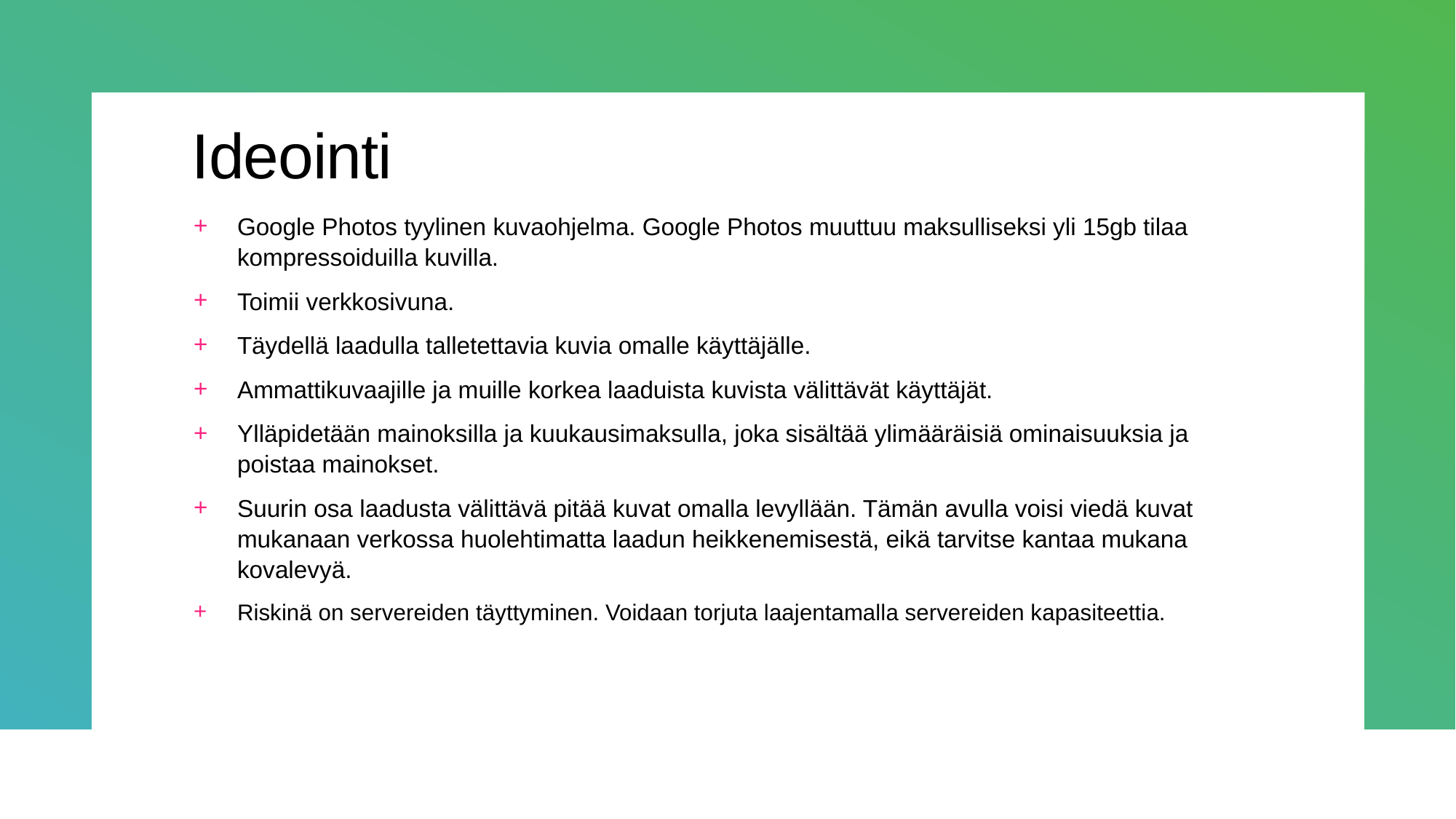

# Ideointi
Google Photos tyylinen kuvaohjelma. Google Photos muuttuu maksulliseksi yli 15gb tilaa kompressoiduilla kuvilla.
Toimii verkkosivuna.
Täydellä laadulla talletettavia kuvia omalle käyttäjälle.
Ammattikuvaajille ja muille korkea laaduista kuvista välittävät käyttäjät.
Ylläpidetään mainoksilla ja kuukausimaksulla, joka sisältää ylimääräisiä ominaisuuksia ja poistaa mainokset.
Suurin osa laadusta välittävä pitää kuvat omalla levyllään. Tämän avulla voisi viedä kuvat mukanaan verkossa huolehtimatta laadun heikkenemisestä, eikä tarvitse kantaa mukana kovalevyä.
Riskinä on servereiden täyttyminen. Voidaan torjuta laajentamalla servereiden kapasiteettia.